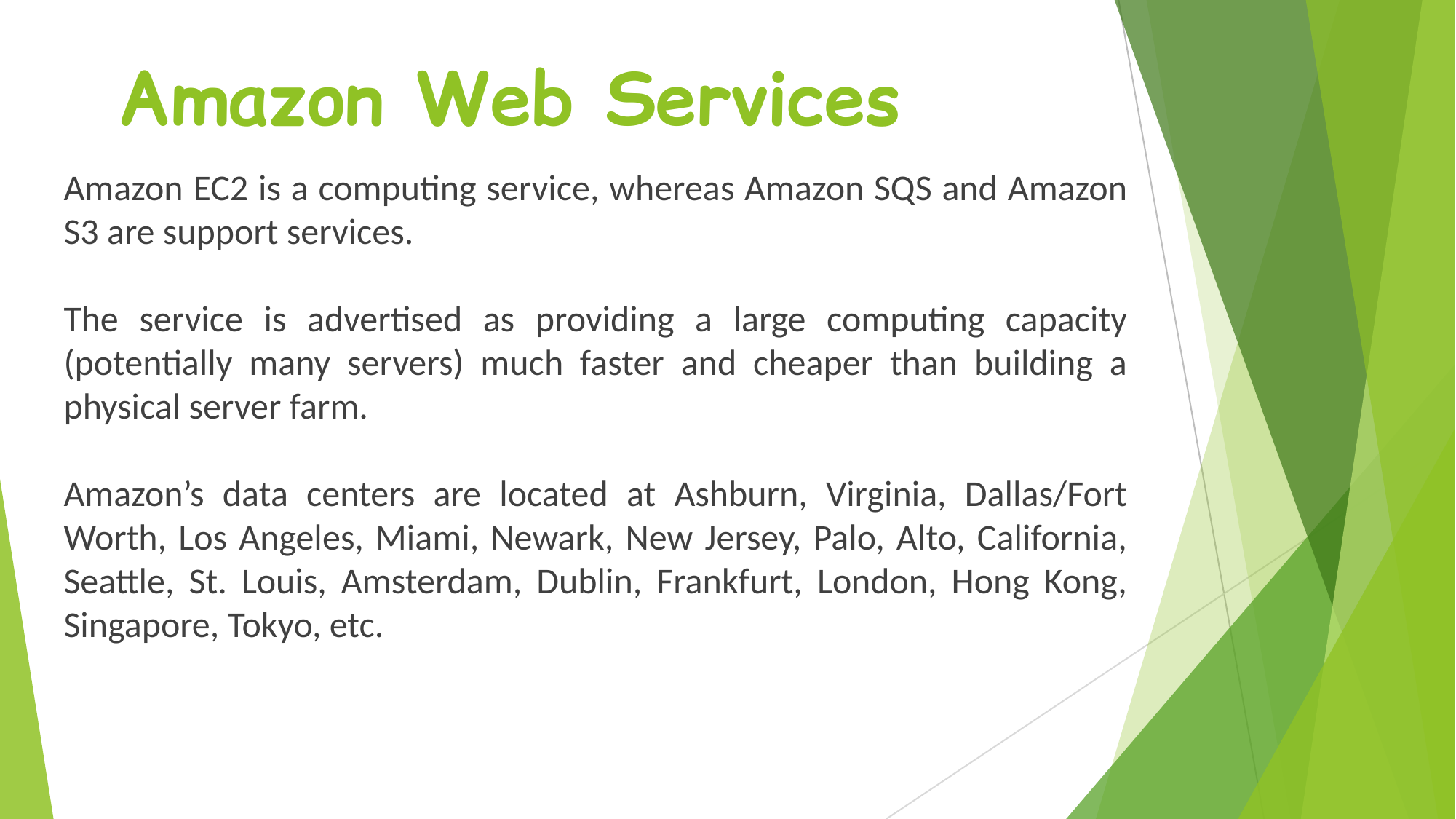

# Amazon Web Services
Amazon EC2 is a computing service, whereas Amazon SQS and Amazon S3 are support services.

The service is advertised as providing a large computing capacity (potentially many servers) much faster and cheaper than building a physical server farm.

Amazon’s data centers are located at Ashburn, Virginia, Dallas/Fort Worth, Los Angeles, Miami, Newark, New Jersey, Palo, Alto, California, Seattle, St. Louis, Amsterdam, Dublin, Frankfurt, London, Hong Kong, Singapore, Tokyo, etc.